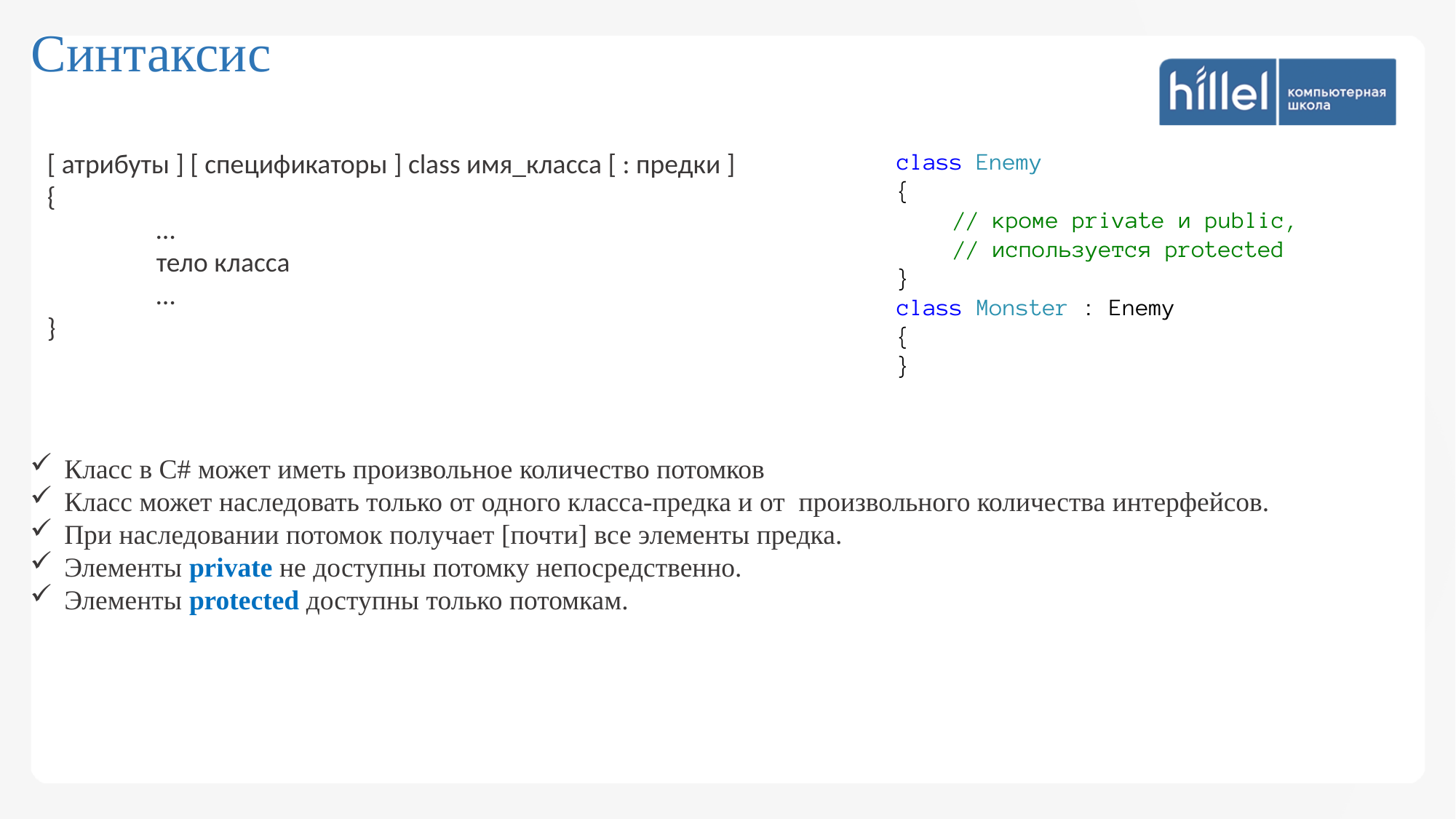

Синтаксис
[ атрибуты ] [ спецификаторы ] class имя_класса [ : предки ]
{
	…
    	тело класса
	…
}
    class Enemy
    {
	// кроме private и public,
      	// используется protected
    }
    class Monster : Enemy
    {
    }
Класс в C# может иметь произвольное количество потомков
Класс может наследовать только от одного класса-предка и от  произвольного количества интерфейсов.
При наследовании потомок получает [почти] все элементы предка.
Элементы private не доступны потомку непосредственно.
Элементы protected доступны только потомкам.